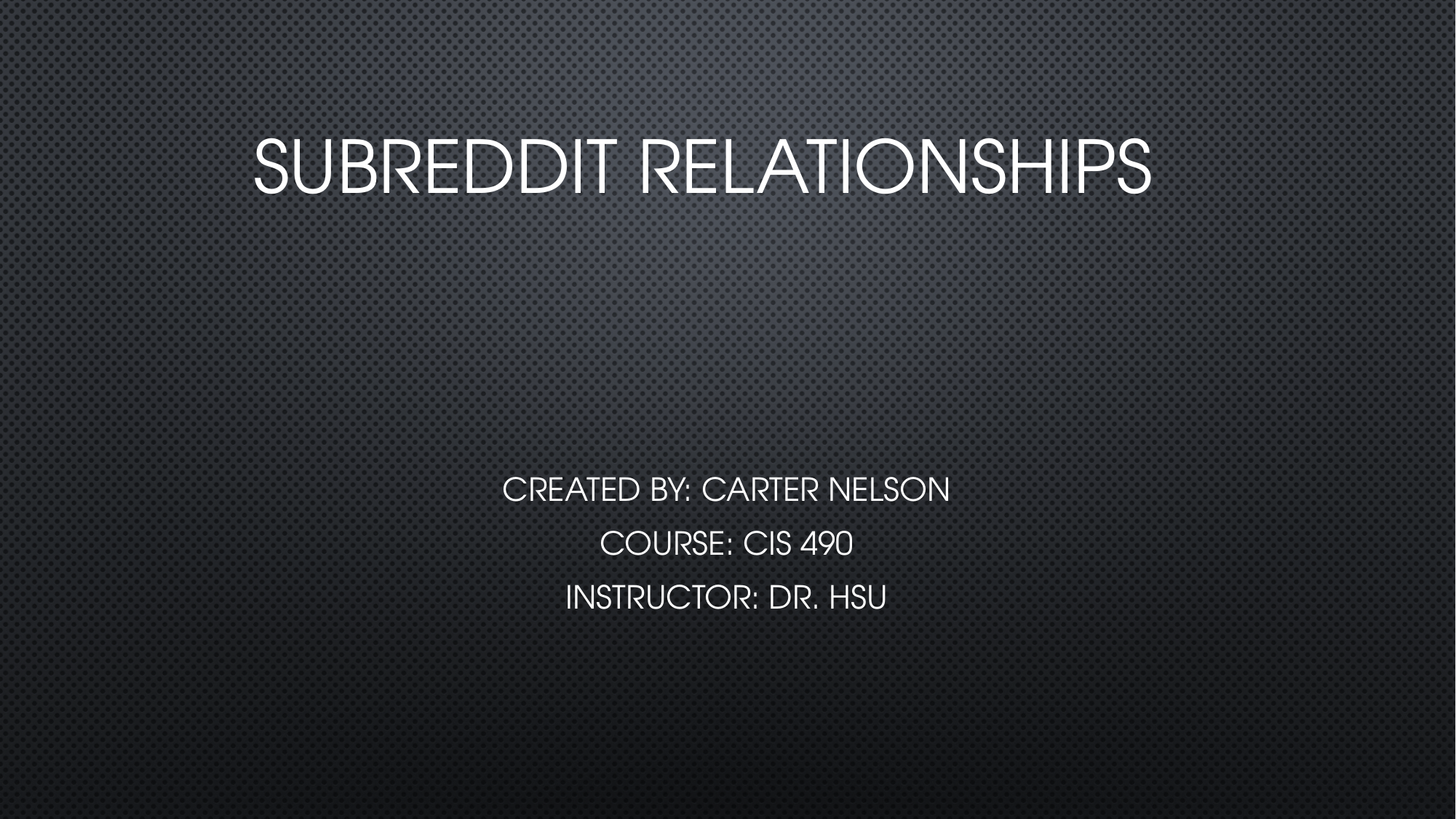

# Subreddit relationships
Created By: Carter Nelson
Course: CIS 490
Instructor: Dr. Hsu